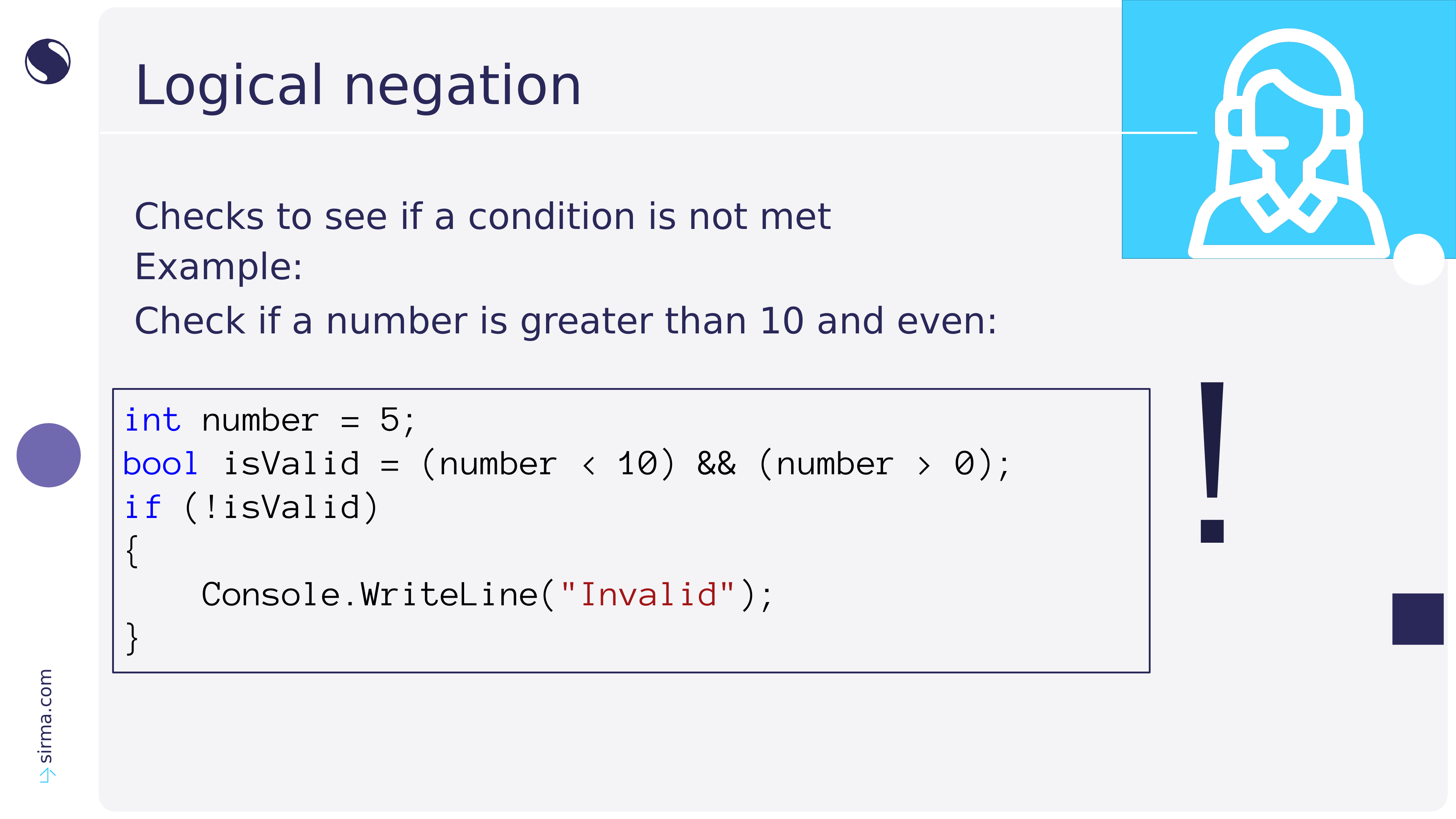

# Logical negation
Checks to see if a condition is not met
Example:
Check if a number is greater than 10 and even:
!
int number = 5;
bool isValid = (number < 10) && (number > 0);
if (!isValid)
{
    Console.WriteLine("Invalid");
}